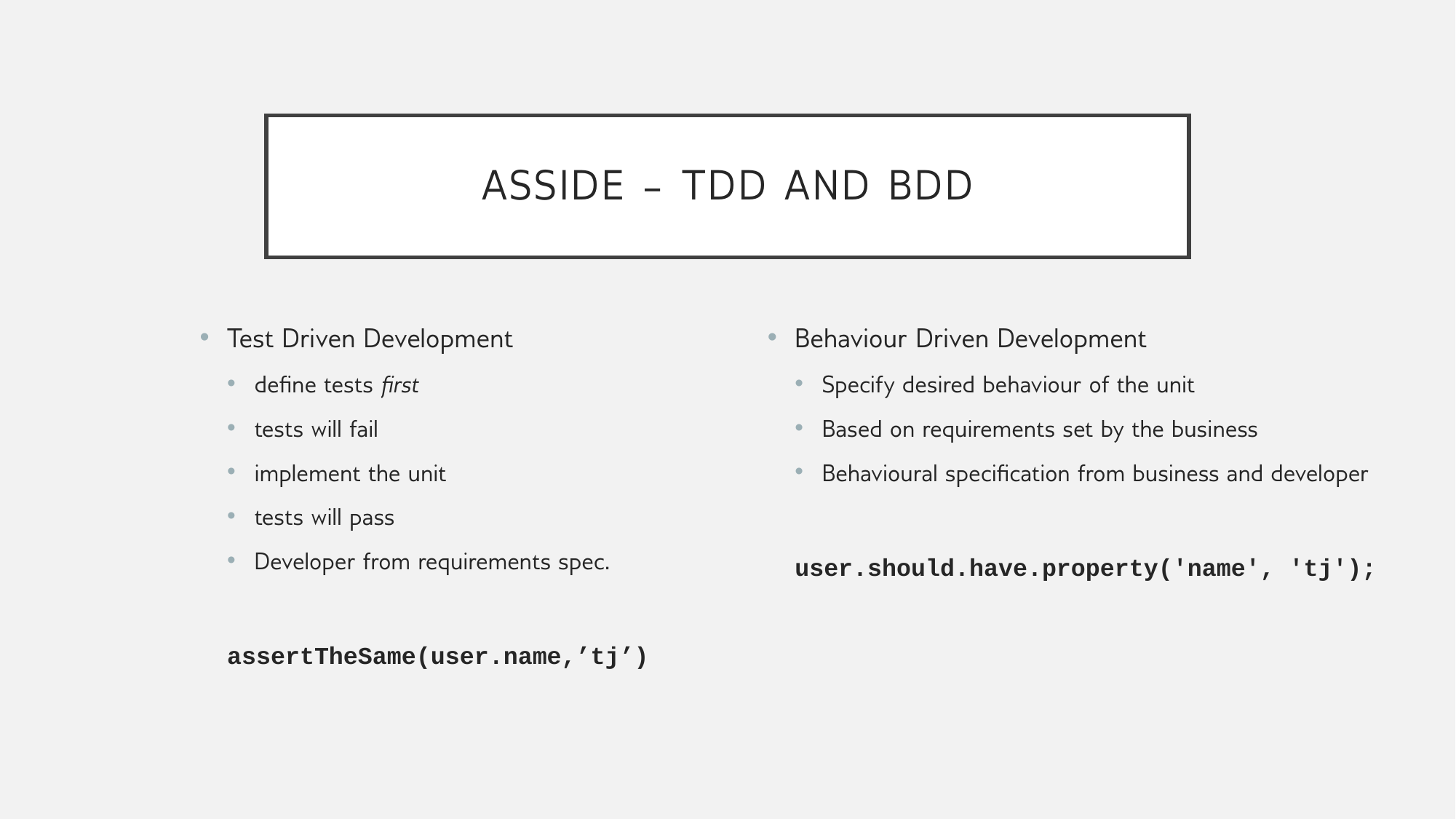

# Asside – TDD and BDD
Test Driven Development
define tests first
tests will fail
implement the unit
tests will pass
Developer from requirements spec.

assertTheSame(user.name,’tj’)
Behaviour Driven Development
Specify desired behaviour of the unit
Based on requirements set by the business
Behavioural specification from business and developer

user.should.have.property('name', 'tj');